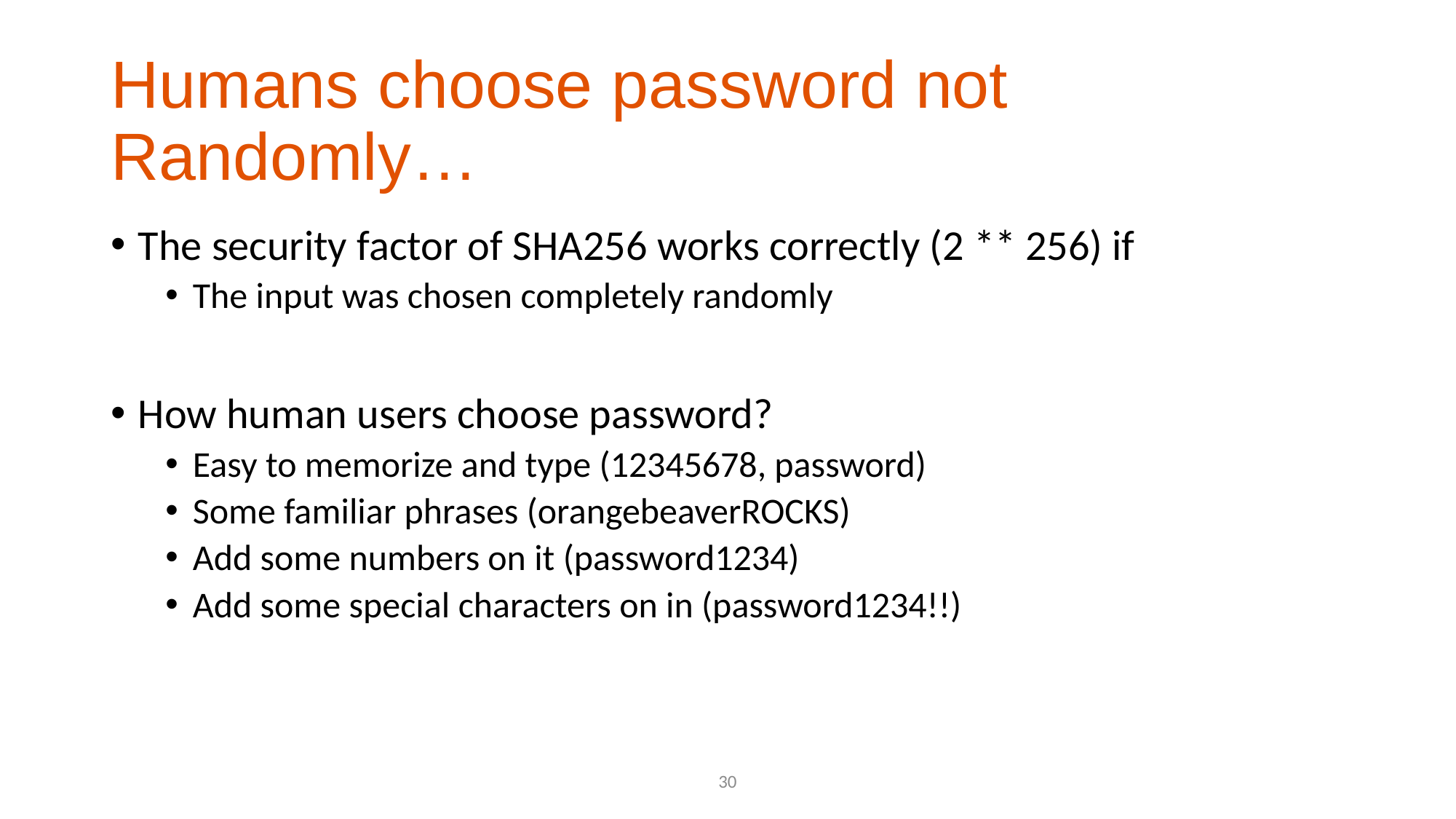

# Humans choose password not Randomly…
The security factor of SHA256 works correctly (2 ** 256) if
The input was chosen completely randomly

How human users choose password?
Easy to memorize and type (12345678, password)
Some familiar phrases (orangebeaverROCKS)
Add some numbers on it (password1234)
Add some special characters on in (password1234!!)
30